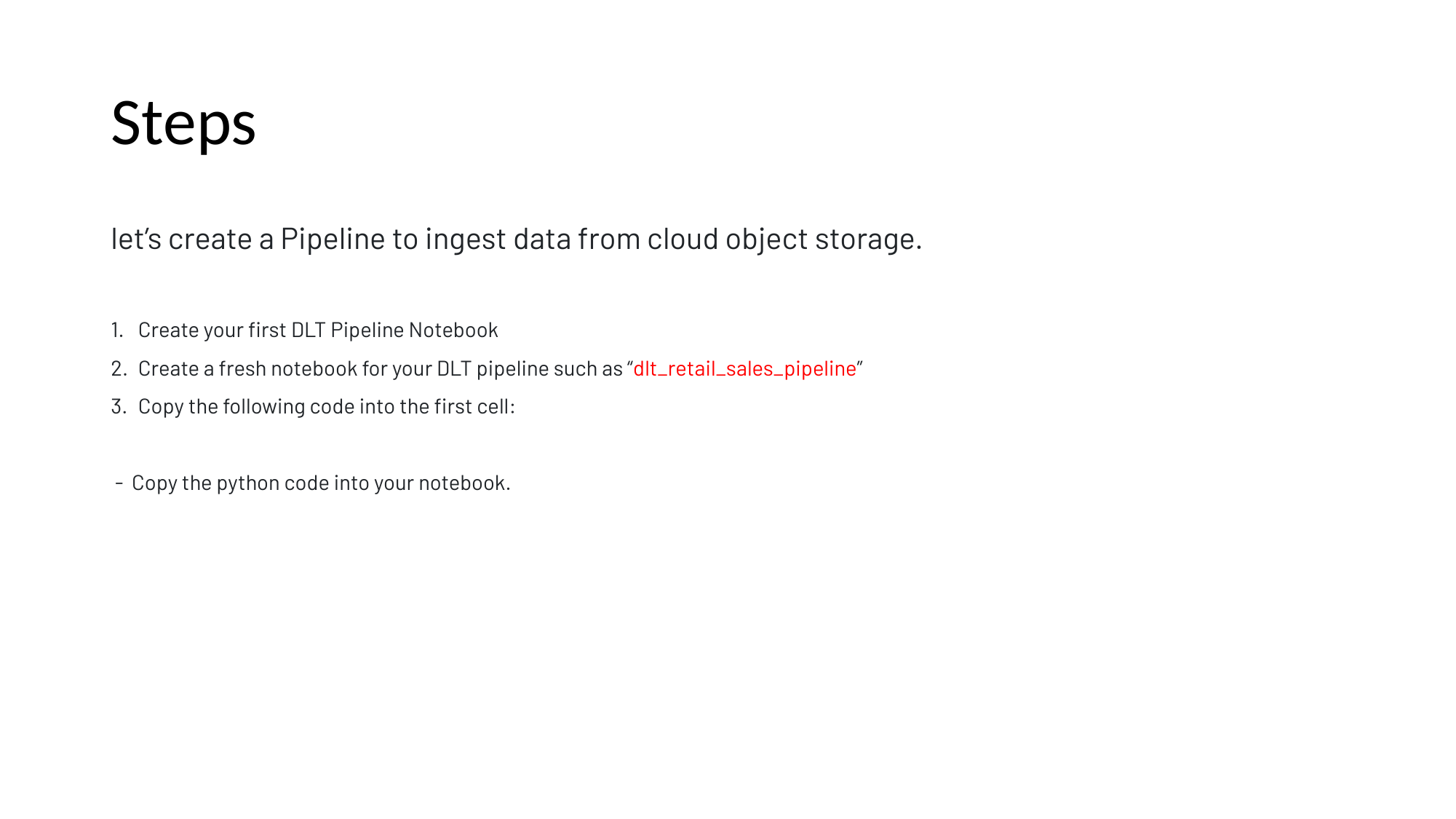

# Steps
let’s create a Pipeline to ingest data from cloud object storage.

Create your first DLT Pipeline Notebook
Create a fresh notebook for your DLT pipeline such as “dlt_retail_sales_pipeline”
Copy the following code into the first cell:

 -  Copy the python code into your notebook.